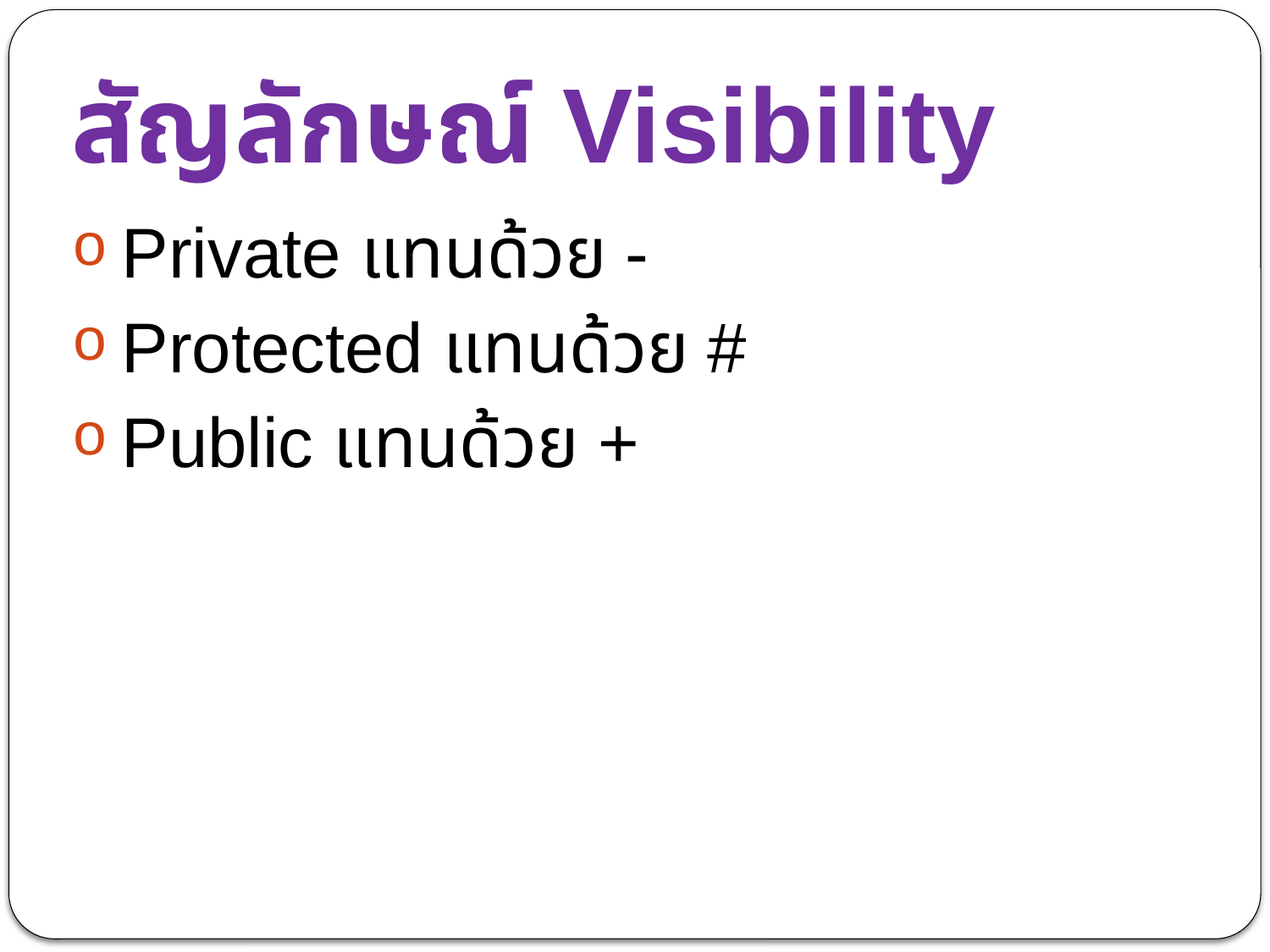

# สัญลักษณ์ Visibility
Private แทนด้วย -
Protected แทนด้วย #
Public แทนด้วย +